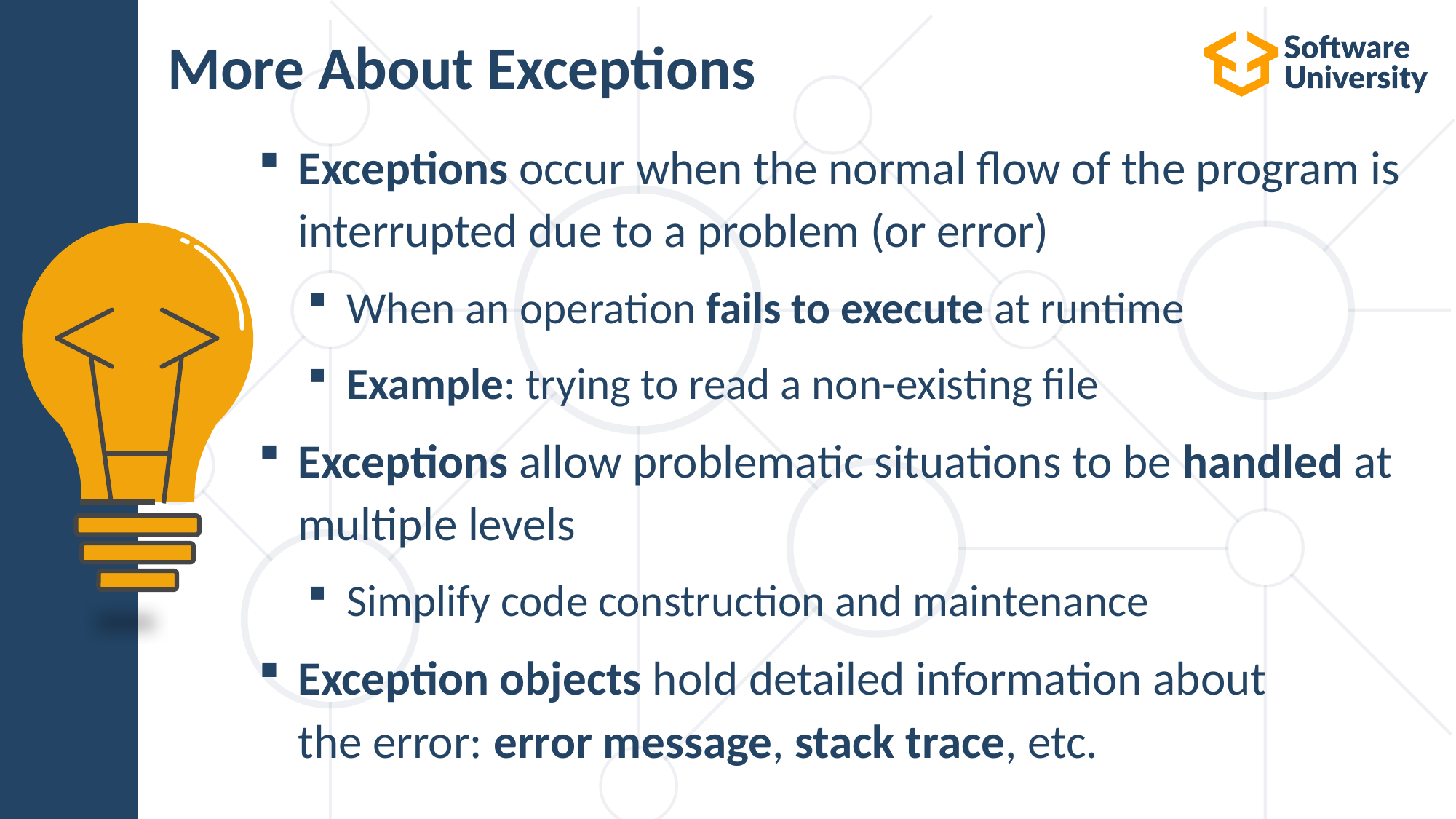

# More About Exceptions
Exceptions occur when the normal flow of the program is interrupted due to a problem (or error)
When an operation fails to execute at runtime
Example: trying to read a non-existing file
Exceptions allow problematic situations to be handled at multiple levels
Simplify code construction and maintenance
Exception objects hold detailed information about
the error: error message, stack trace, etc.